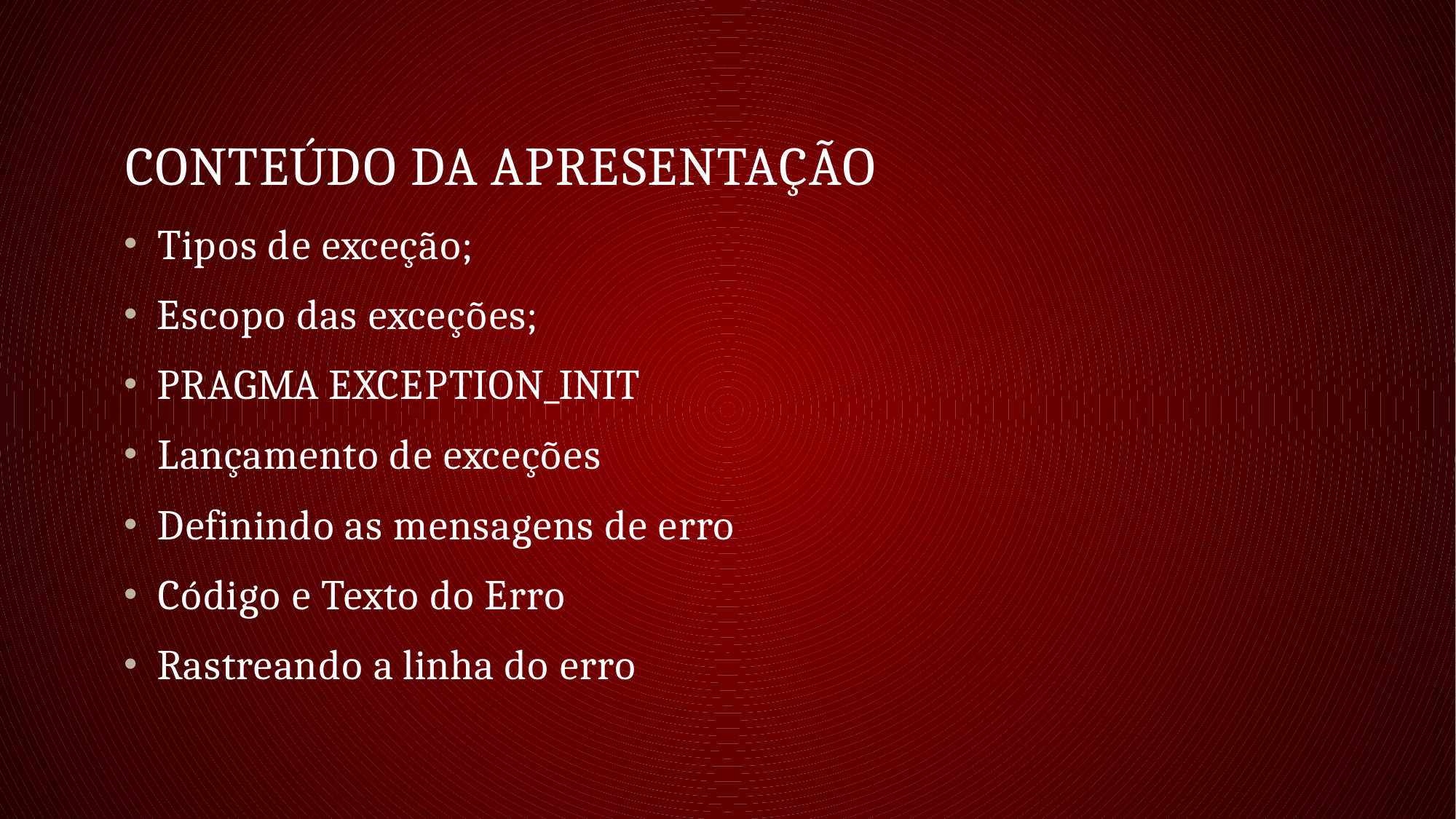

# Conteúdo da apresentação
Tipos de exceção;
Escopo das exceções;
PRAGMA EXCEPTION_INIT
Lançamento de exceções
Definindo as mensagens de erro
Código e Texto do Erro
Rastreando a linha do erro